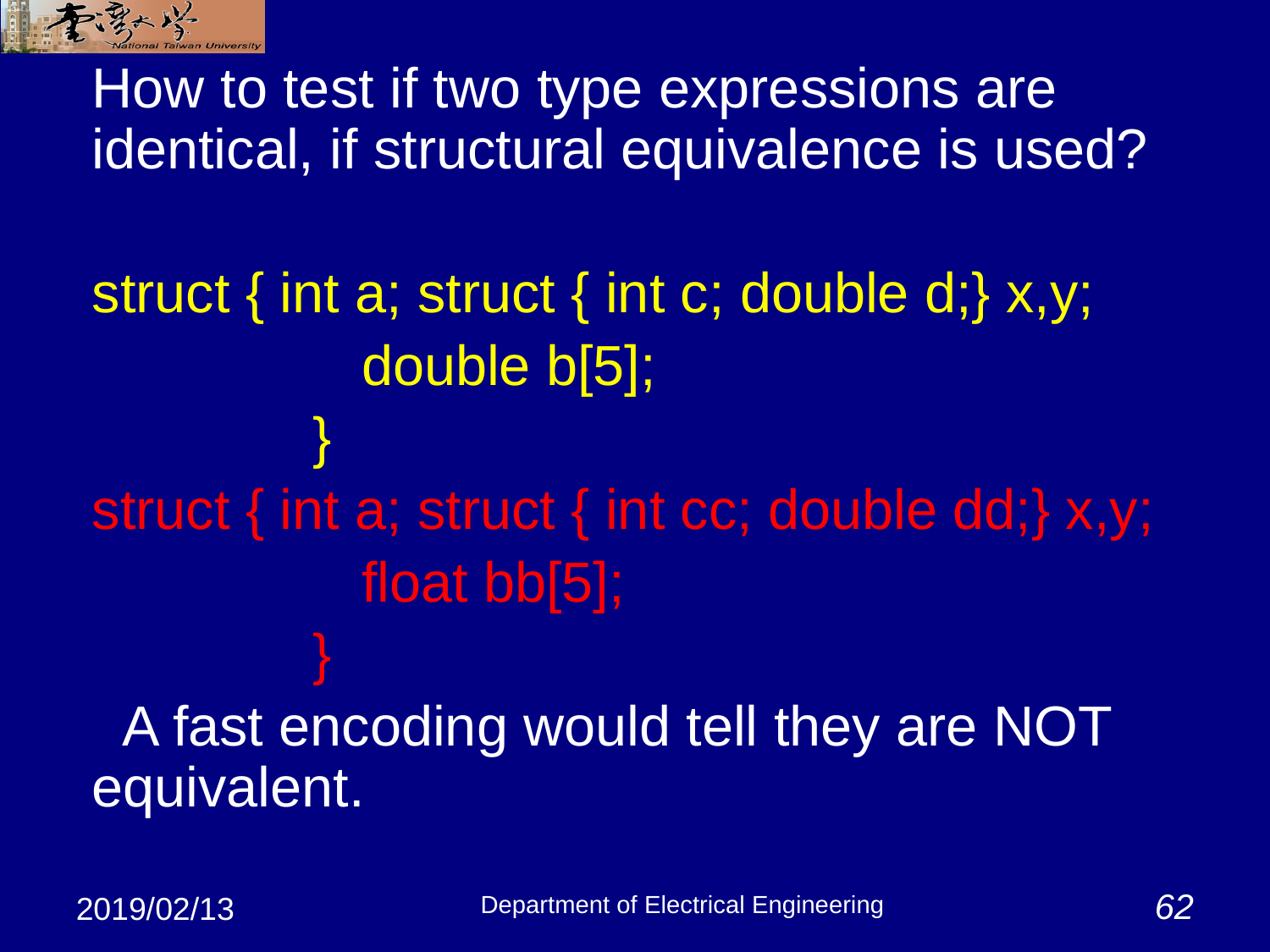

How to test if two type expressions are identical, if structural equivalence is used?

	struct { int a; struct { int c; double d;} x,y;
			 double b[5];
		      }
	struct { int a; struct { int cc; double dd;} x,y;
			 float bb[5];
		      }
     A fast encoding would tell they are NOT equivalent.
Department of Electrical Engineering
62